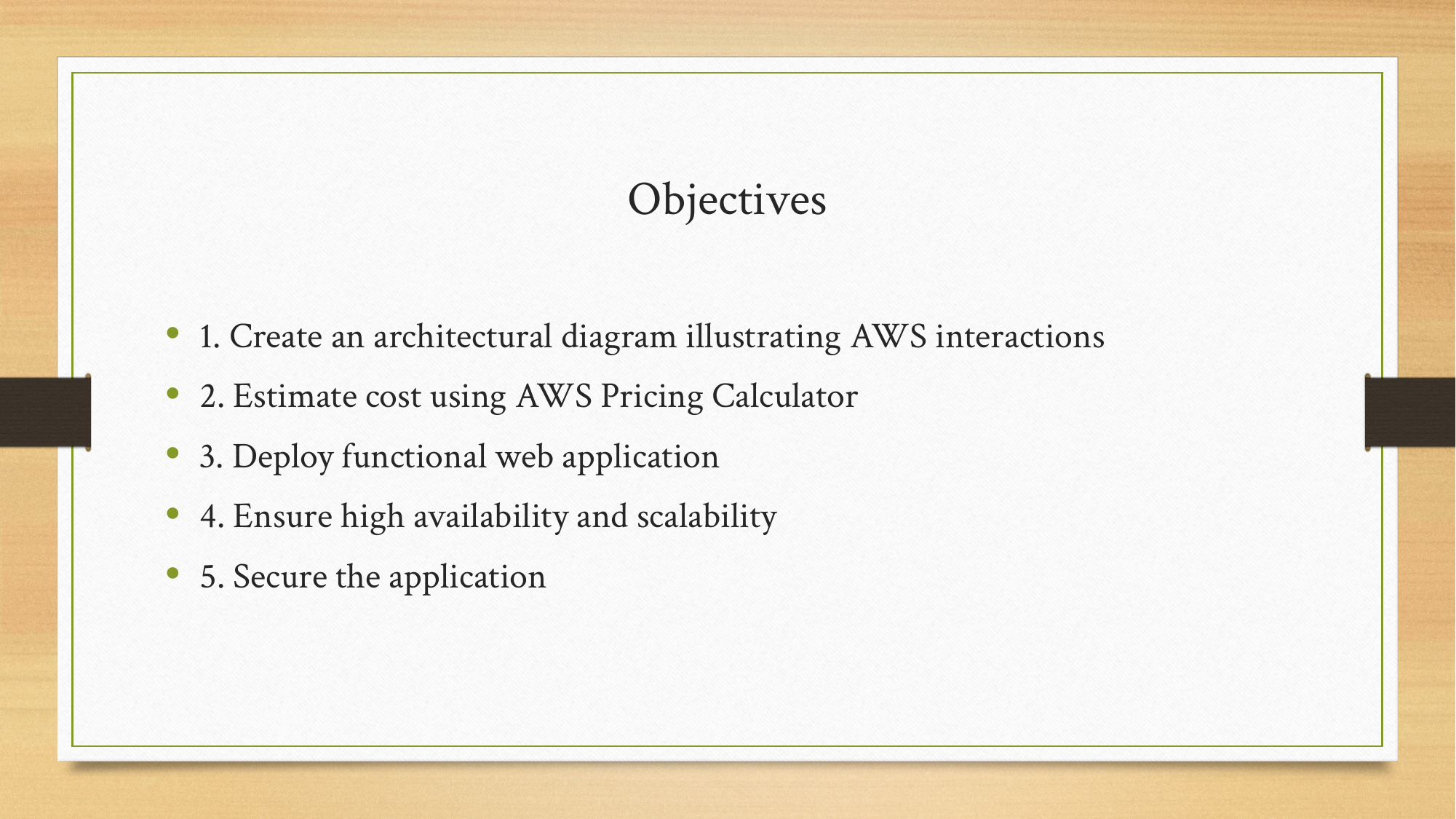

# Objectives
1. Create an architectural diagram illustrating AWS interactions
2. Estimate cost using AWS Pricing Calculator
3. Deploy functional web application
4. Ensure high availability and scalability
5. Secure the application